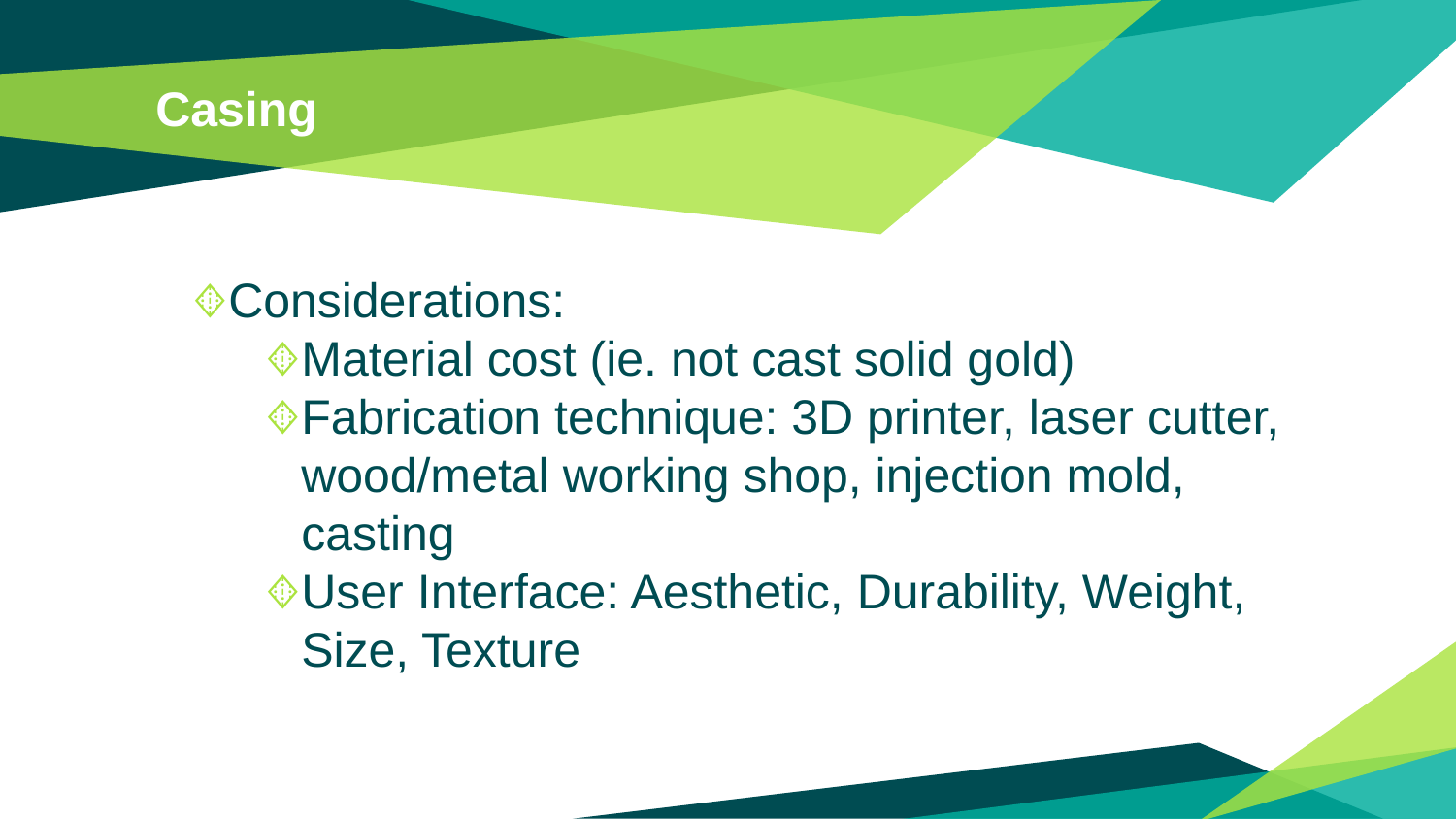

# Casing
Considerations:
Material cost (ie. not cast solid gold)
Fabrication technique: 3D printer, laser cutter, wood/metal working shop, injection mold, casting
User Interface: Aesthetic, Durability, Weight, Size, Texture